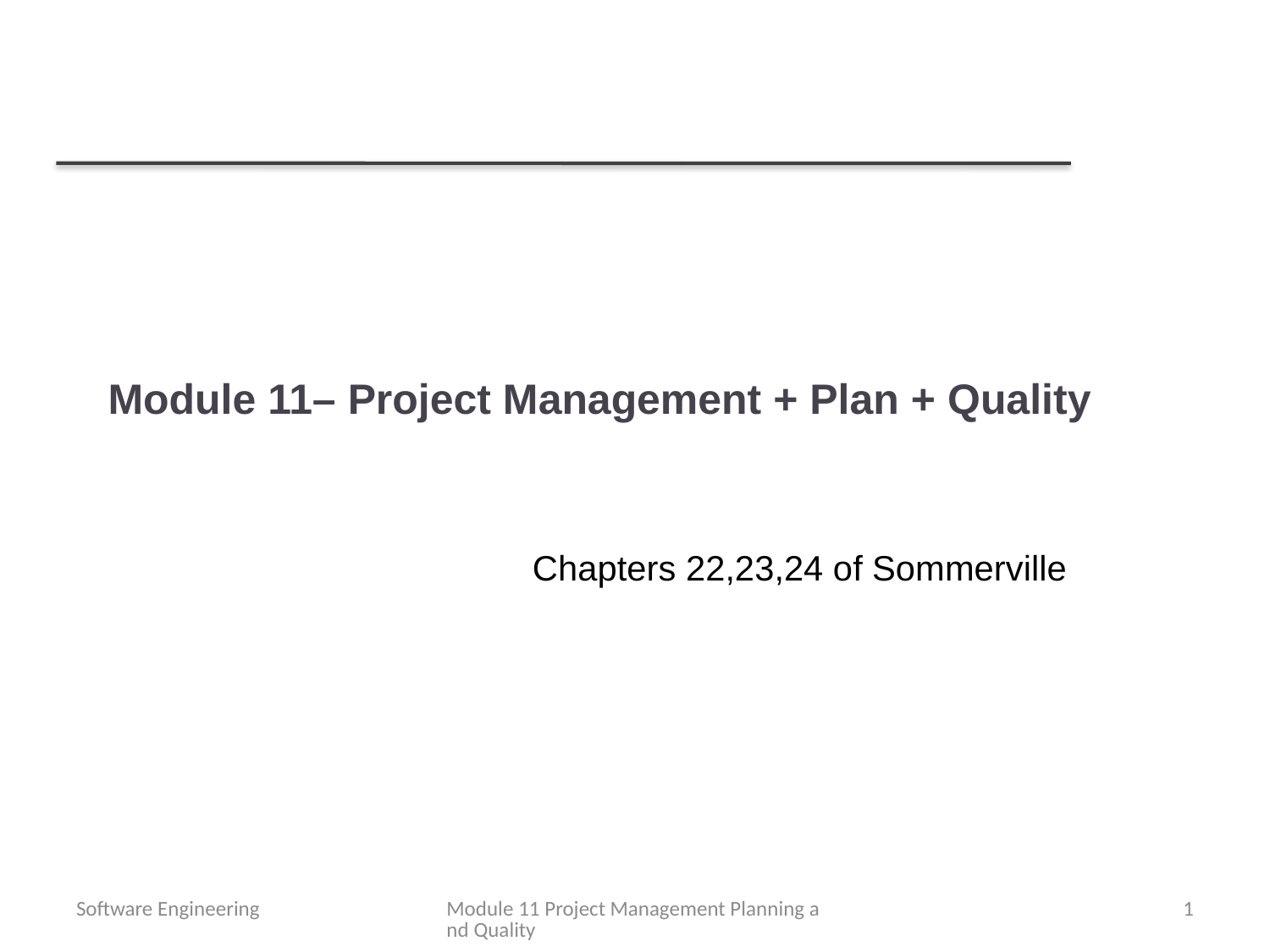

# Module 11– Project Management + Plan + Quality
Chapters 22,23,24 of Sommerville
Software Engineering
Module 11 Project Management Planning and Quality
1